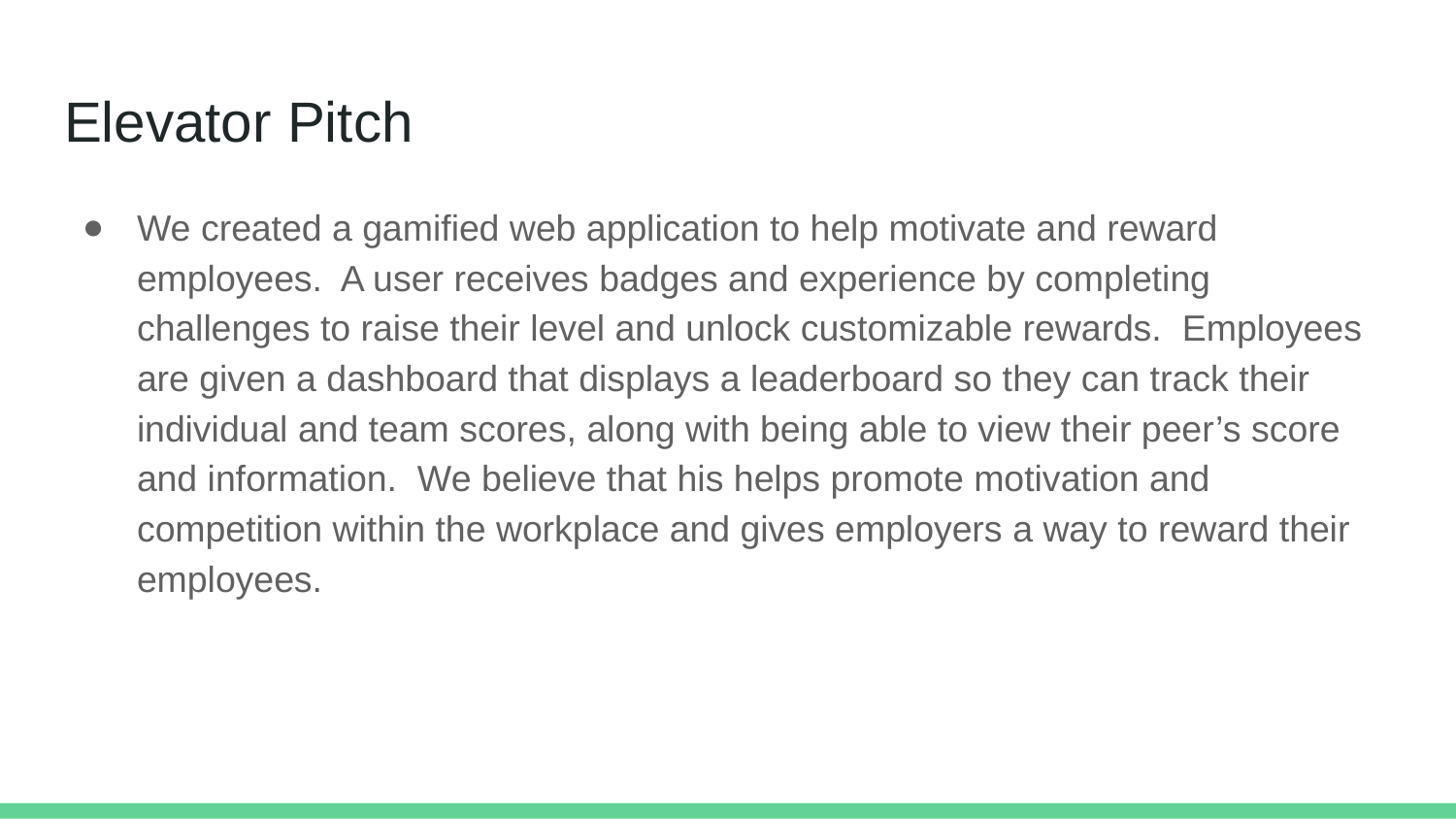

# Elevator Pitch
We created a gamified web application to help motivate and reward employees.  A user receives badges and experience by completing challenges to raise their level and unlock customizable rewards.  Employees are given a dashboard that displays a leaderboard so they can track their individual and team scores, along with being able to view their peer’s score and information.  We believe that his helps promote motivation and competition within the workplace and gives employers a way to reward their employees.